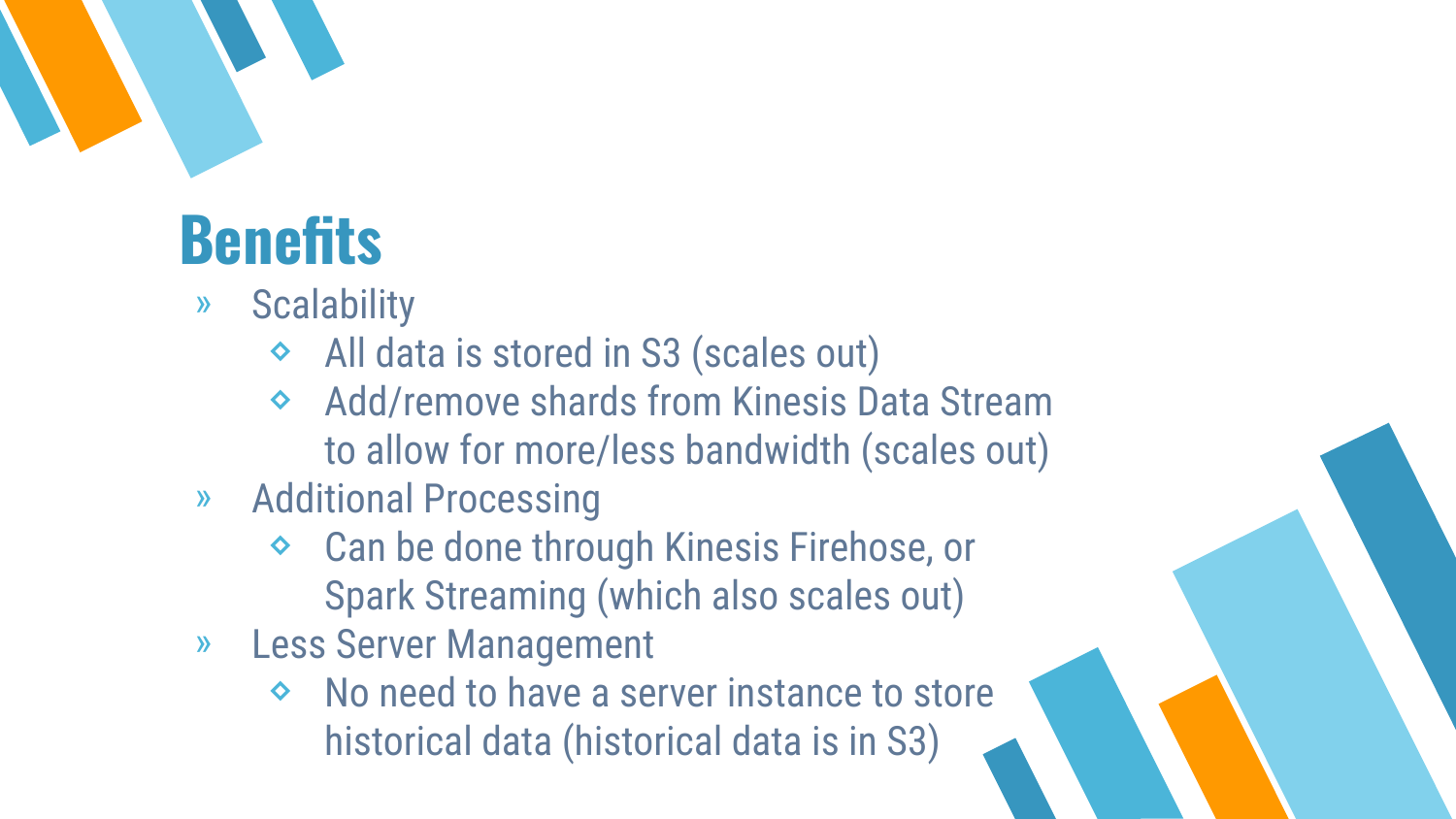

# Benefits
Scalability
All data is stored in S3 (scales out)
Add/remove shards from Kinesis Data Stream to allow for more/less bandwidth (scales out)
Additional Processing
Can be done through Kinesis Firehose, or Spark Streaming (which also scales out)
Less Server Management
No need to have a server instance to store historical data (historical data is in S3)